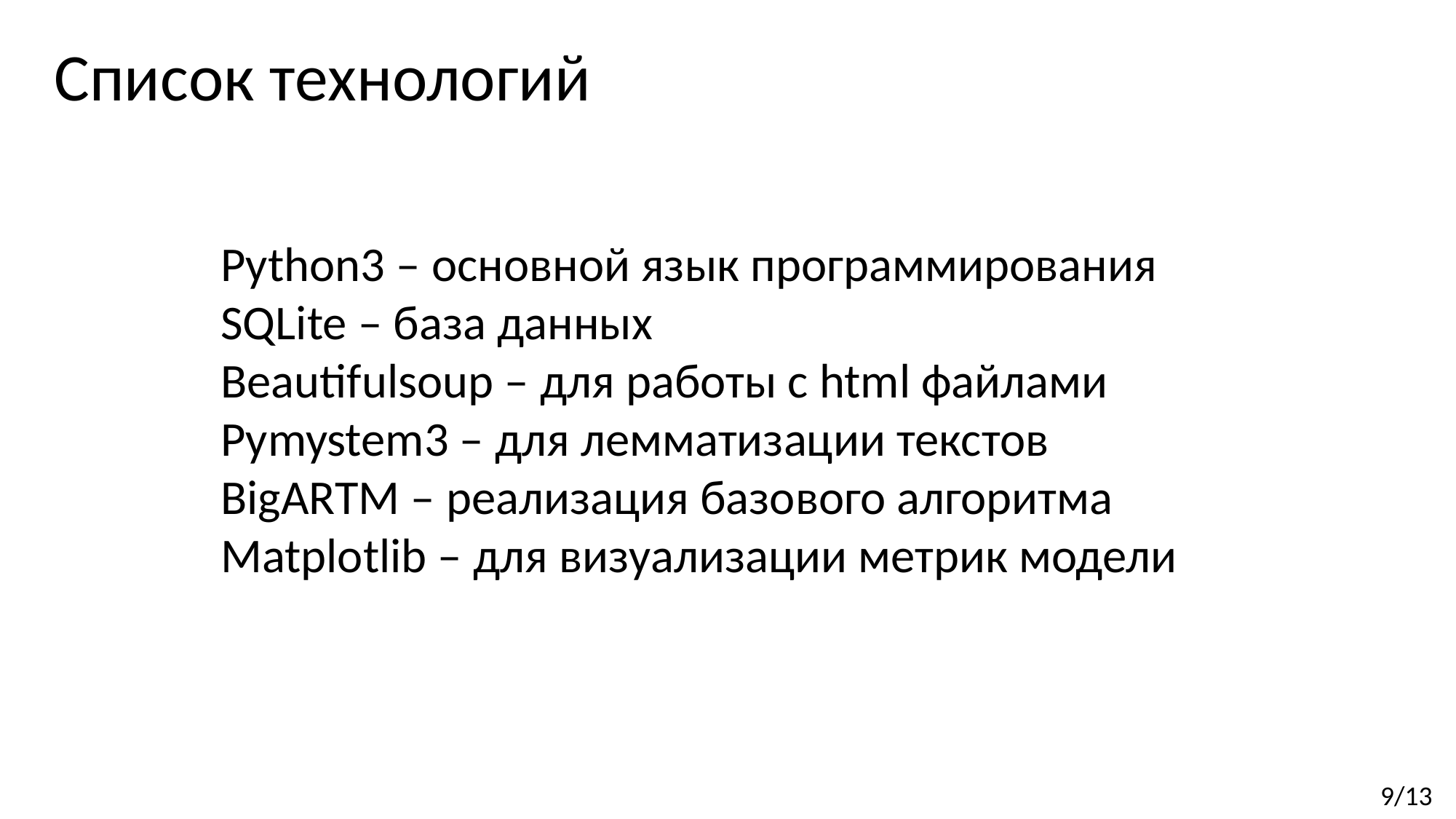

Список технологий
Python3 – основной язык программирования
SQLite – база данных
Beautifulsoup – для работы с html файлами
Pymystem3 – для лемматизации текстов
BigARTM – реализация базового алгоритма
Matplotlib – для визуализации метрик модели
9/13